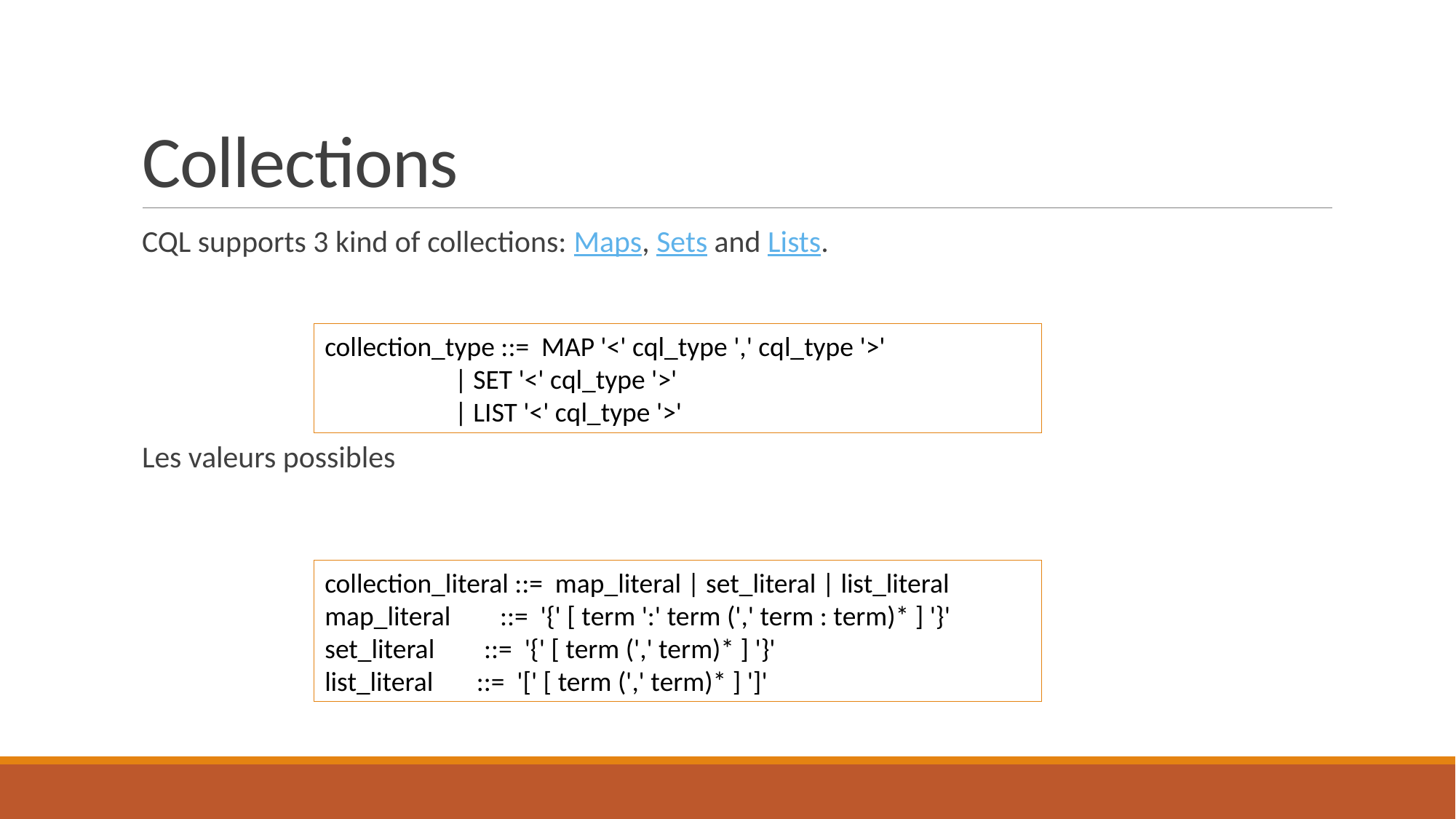

# Collections
CQL supports 3 kind of collections: Maps, Sets and Lists.

Les valeurs possibles

collection_type ::=  MAP '<' cql_type ',' cql_type '>'
                     | SET '<' cql_type '>'
                     | LIST '<' cql_type '>'
collection_literal ::=  map_literal | set_literal | list_literal
map_literal        ::=  '{' [ term ':' term (',' term : term)* ] '}'
set_literal        ::=  '{' [ term (',' term)* ] '}'
list_literal       ::=  '[' [ term (',' term)* ] ']'